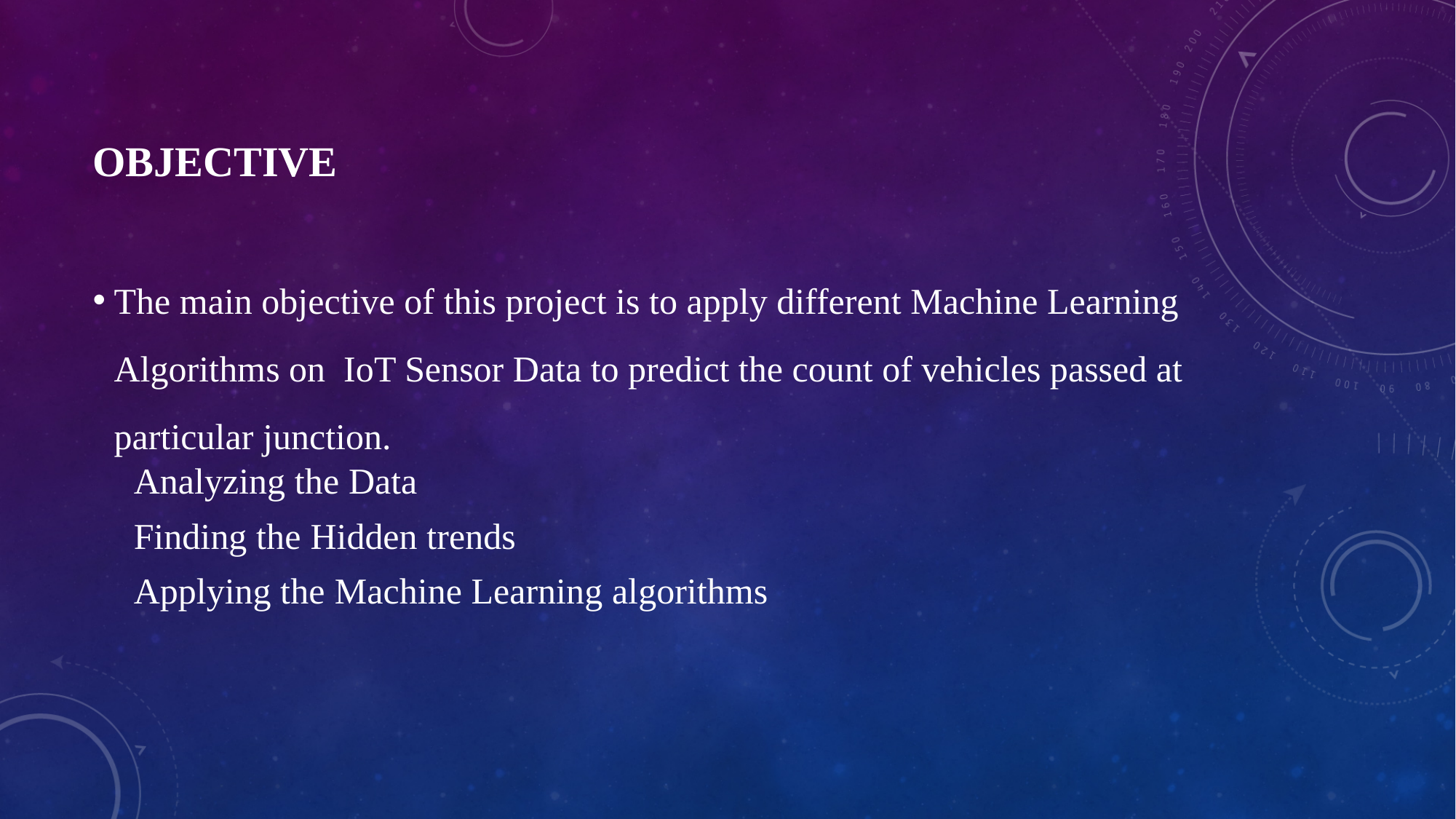

# OBJECTIVE
The main objective of this project is to apply different Machine Learning Algorithms on  IoT Sensor Data to predict the count of vehicles passed at particular junction.
Analyzing the Data
Finding the Hidden trends
Applying the Machine Learning algorithms